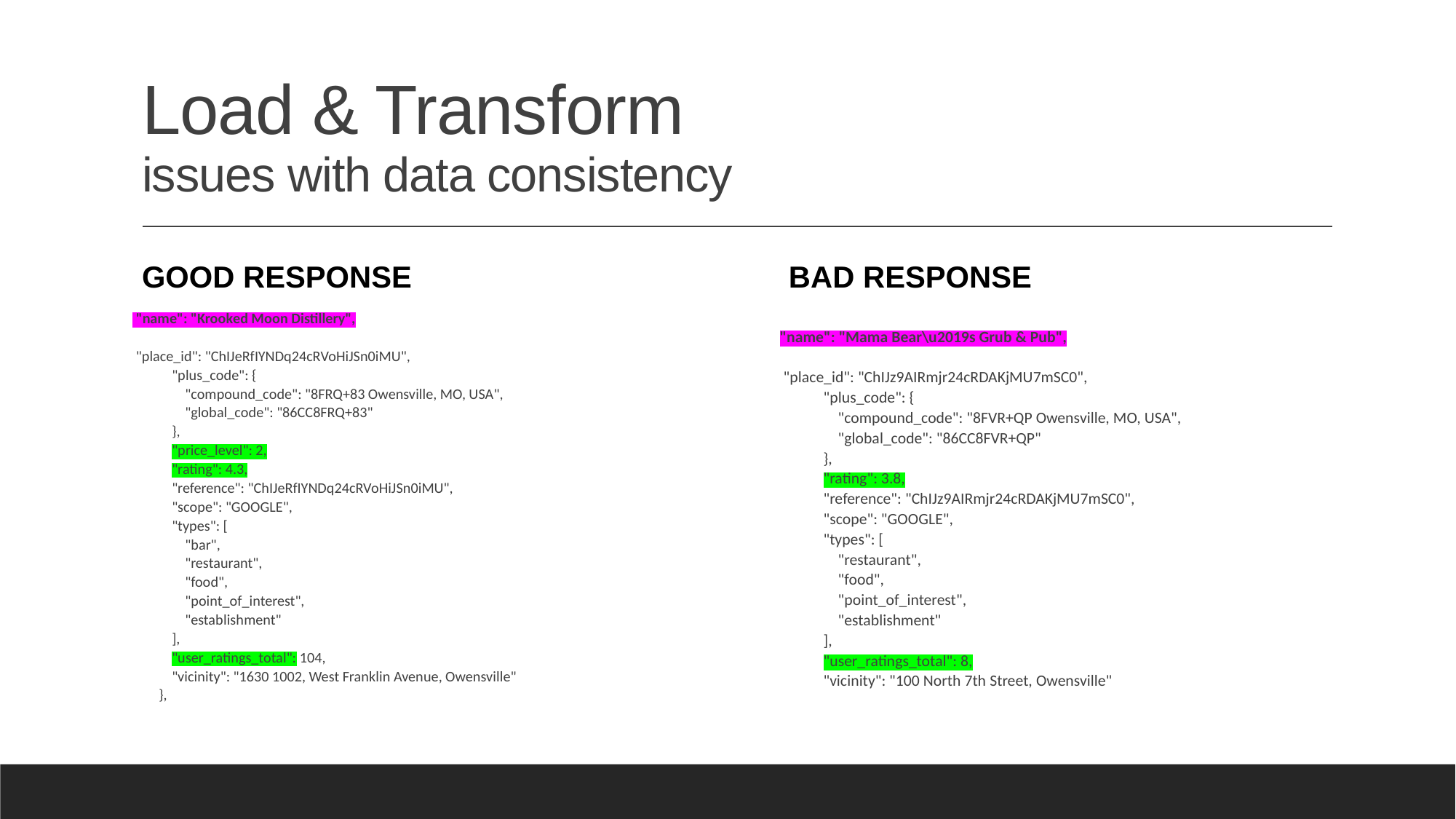

# Load & Transform issues with data consistency
Good Response
BAd Response
 "name": "Krooked Moon Distillery",

 "place_id": "ChIJeRfIYNDq24cRVoHiJSn0iMU",
            "plus_code": {
                "compound_code": "8FRQ+83 Owensville, MO, USA",
                "global_code": "86CC8FRQ+83"
            },
            "price_level": 2,
            "rating": 4.3,
            "reference": "ChIJeRfIYNDq24cRVoHiJSn0iMU",
            "scope": "GOOGLE",
            "types": [
                "bar",
                "restaurant",
                "food",
                "point_of_interest",
                "establishment"
            ],
            "user_ratings_total": 104,
            "vicinity": "1630 1002, West Franklin Avenue, Owensville"
        },
"name": "Mama Bear\u2019s Grub & Pub",

 "place_id": "ChIJz9AIRmjr24cRDAKjMU7mSC0",
            "plus_code": {
                "compound_code": "8FVR+QP Owensville, MO, USA",
                "global_code": "86CC8FVR+QP"
            },
            "rating": 3.8,
            "reference": "ChIJz9AIRmjr24cRDAKjMU7mSC0",
            "scope": "GOOGLE",
            "types": [
                "restaurant",
                "food",
                "point_of_interest",
                "establishment"
            ],
            "user_ratings_total": 8,
            "vicinity": "100 North 7th Street, Owensville"